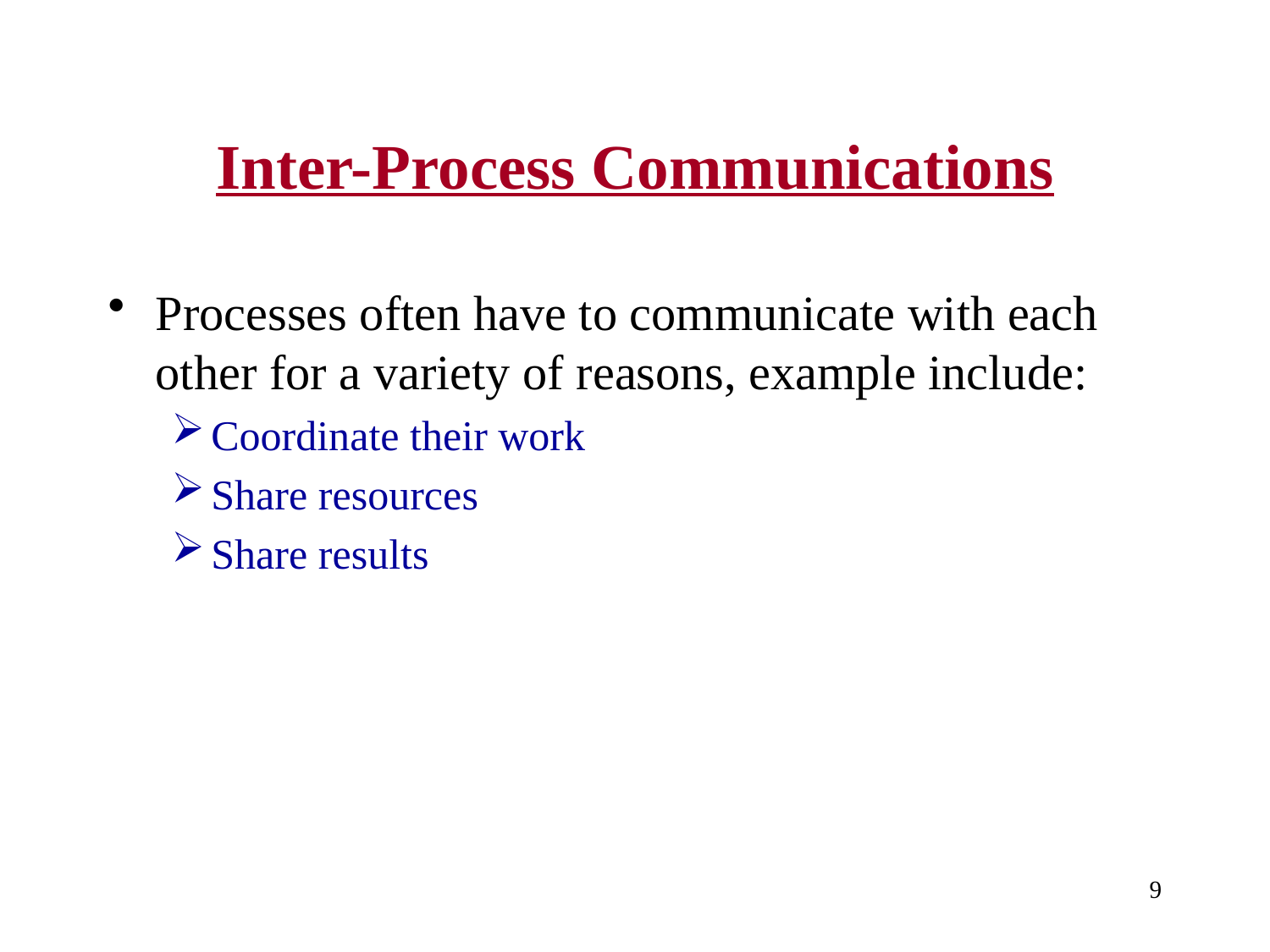

# Inter-Process Communications
Processes often have to communicate with each other for a variety of reasons, example include:
Coordinate their work
Share resources
Share results

9